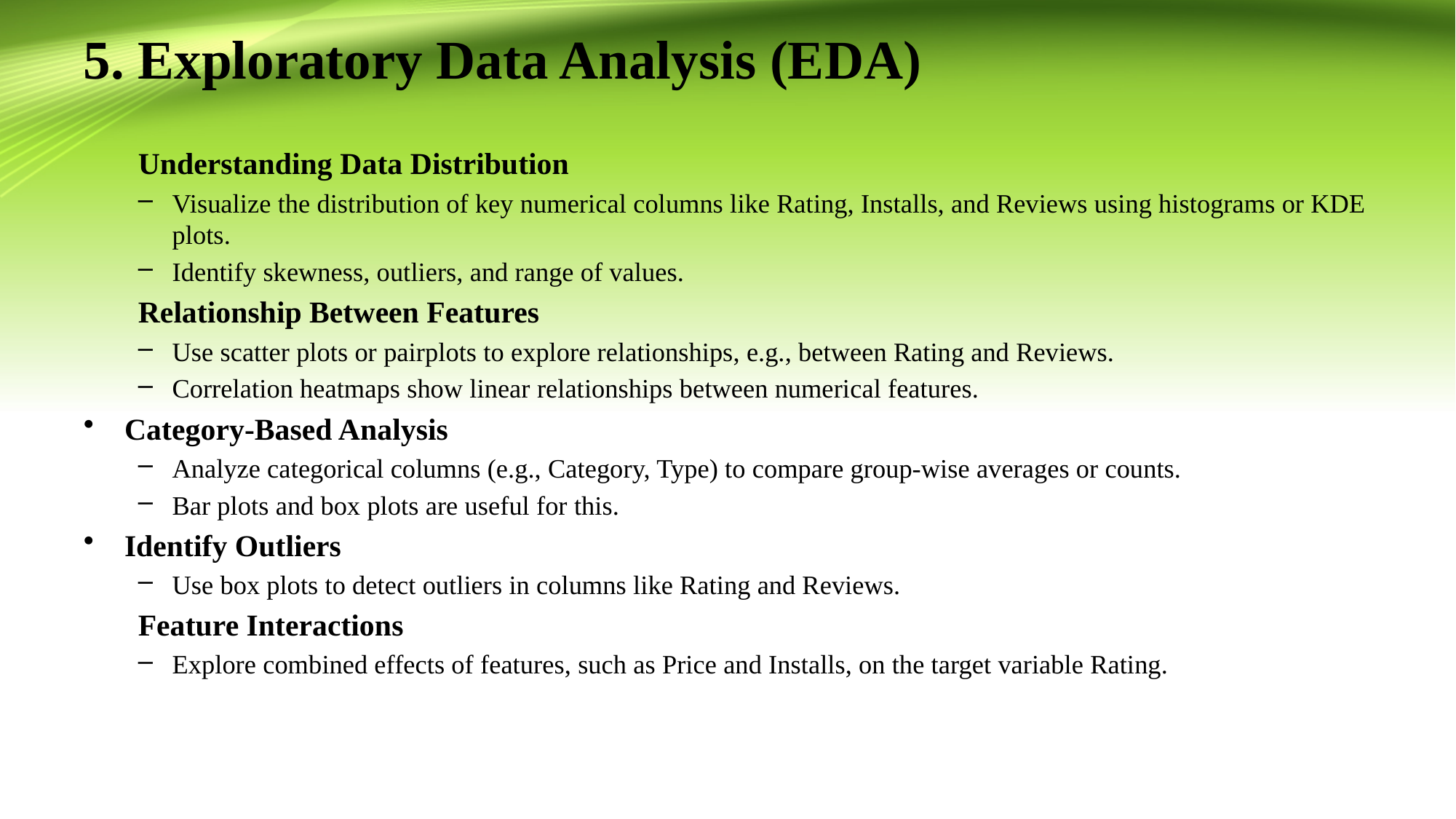

# 5. Exploratory Data Analysis (EDA)
Understanding Data Distribution
Visualize the distribution of key numerical columns like Rating, Installs, and Reviews using histograms or KDE plots.
Identify skewness, outliers, and range of values.
Relationship Between Features
Use scatter plots or pairplots to explore relationships, e.g., between Rating and Reviews.
Correlation heatmaps show linear relationships between numerical features.
Category-Based Analysis
Analyze categorical columns (e.g., Category, Type) to compare group-wise averages or counts.
Bar plots and box plots are useful for this.
Identify Outliers
Use box plots to detect outliers in columns like Rating and Reviews.
Feature Interactions
Explore combined effects of features, such as Price and Installs, on the target variable Rating.